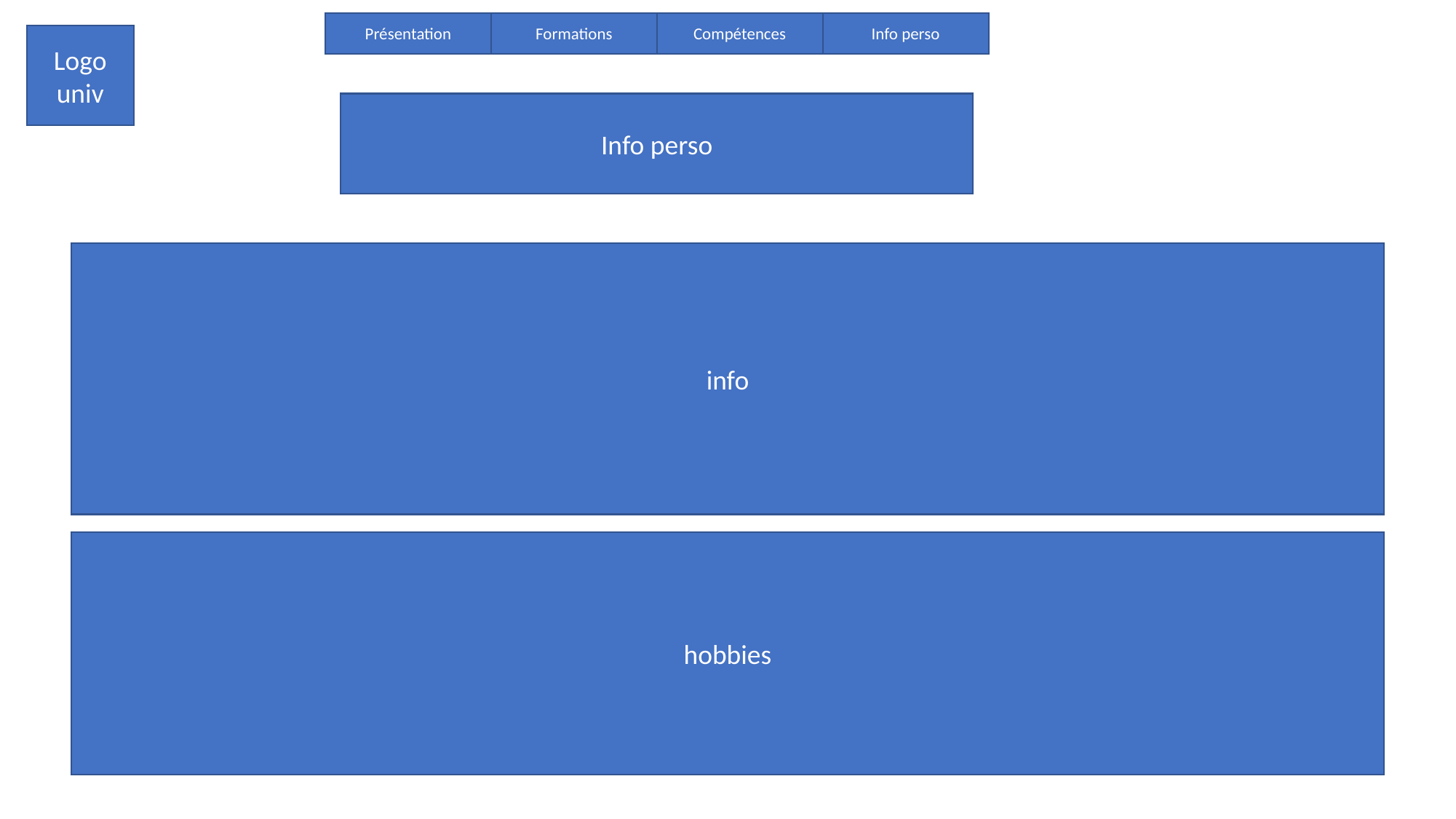

Présentation
Formations
Compétences
Info perso
Logo univ
Info perso
info
hobbies